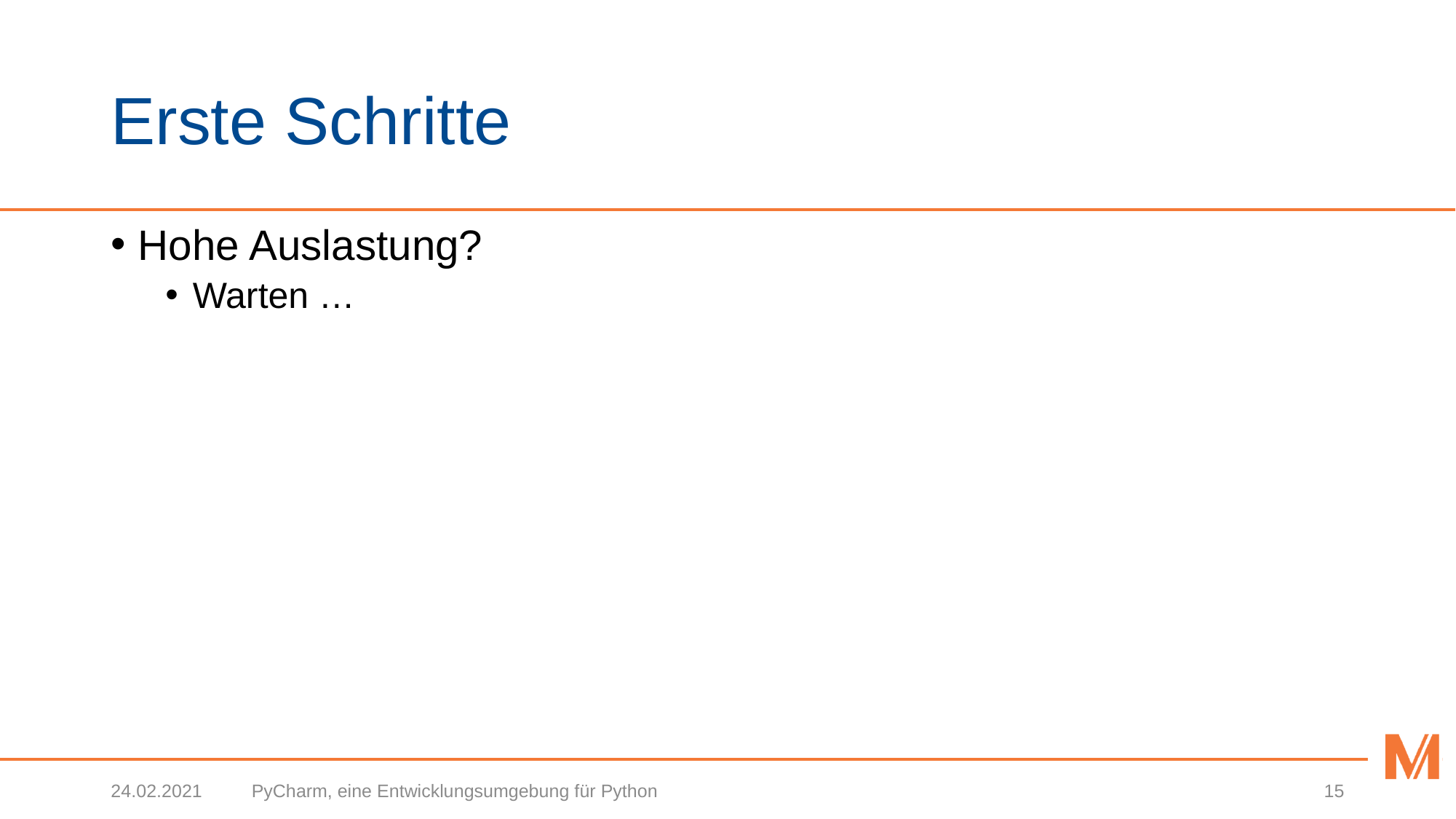

# Erste Schritte
Hohe Auslastung?
Warten …
24.02.2021
PyCharm, eine Entwicklungsumgebung für Python
15